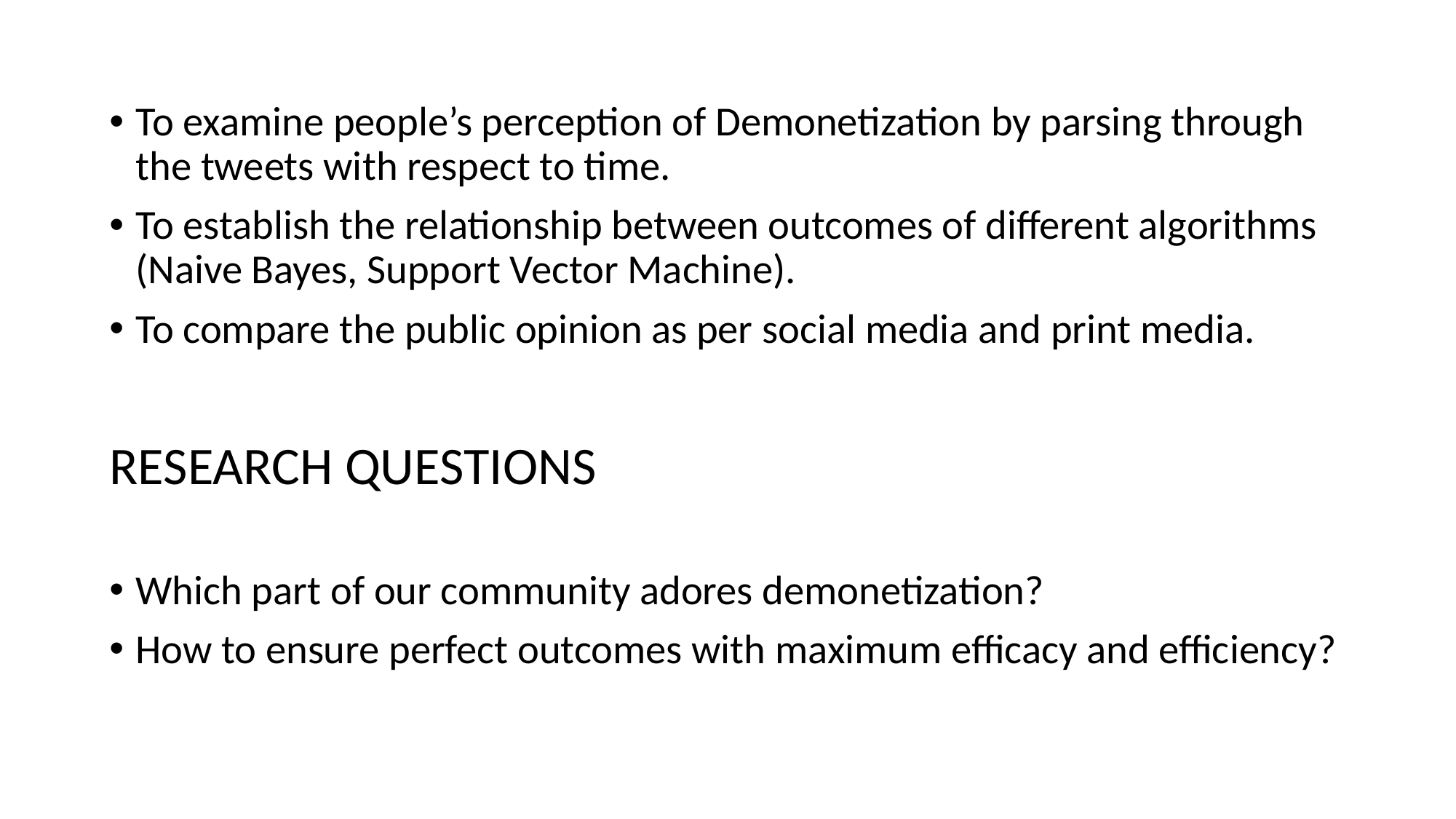

To examine people’s perception of Demonetization by parsing through the tweets with respect to time.
To establish the relationship between outcomes of different algorithms (Naive Bayes, Support Vector Machine).
To compare the public opinion as per social media and print media.

RESEARCH QUESTIONS

Which part of our community adores demonetization?
How to ensure perfect outcomes with maximum efficacy and efficiency?